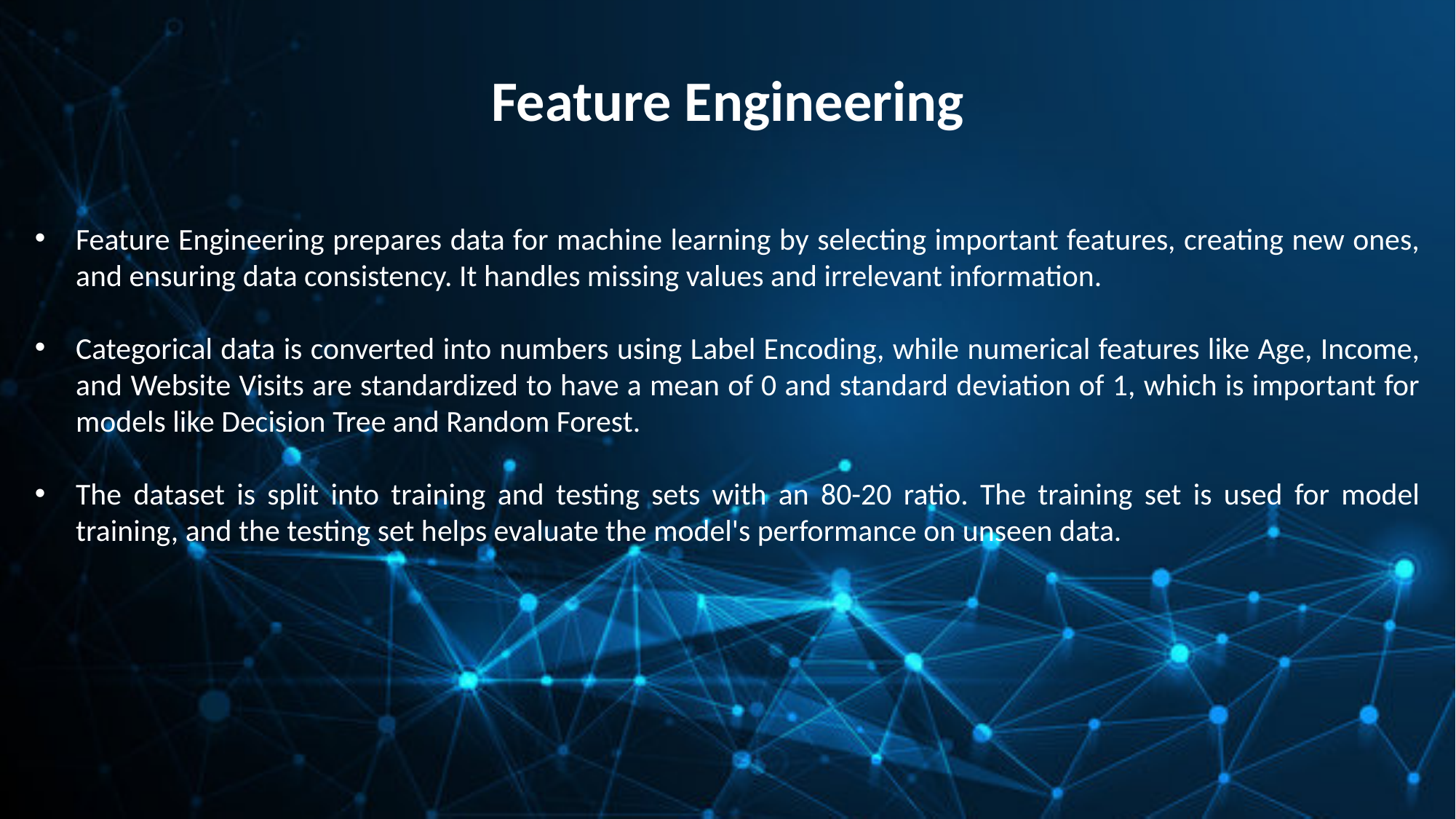

# Feature Engineering
Feature Engineering prepares data for machine learning by selecting important features, creating new ones, and ensuring data consistency. It handles missing values and irrelevant information.

Categorical data is converted into numbers using Label Encoding, while numerical features like Age, Income, and Website Visits are standardized to have a mean of 0 and standard deviation of 1, which is important for models like Decision Tree and Random Forest.

The dataset is split into training and testing sets with an 80-20 ratio. The training set is used for model training, and the testing set helps evaluate the model's performance on unseen data.